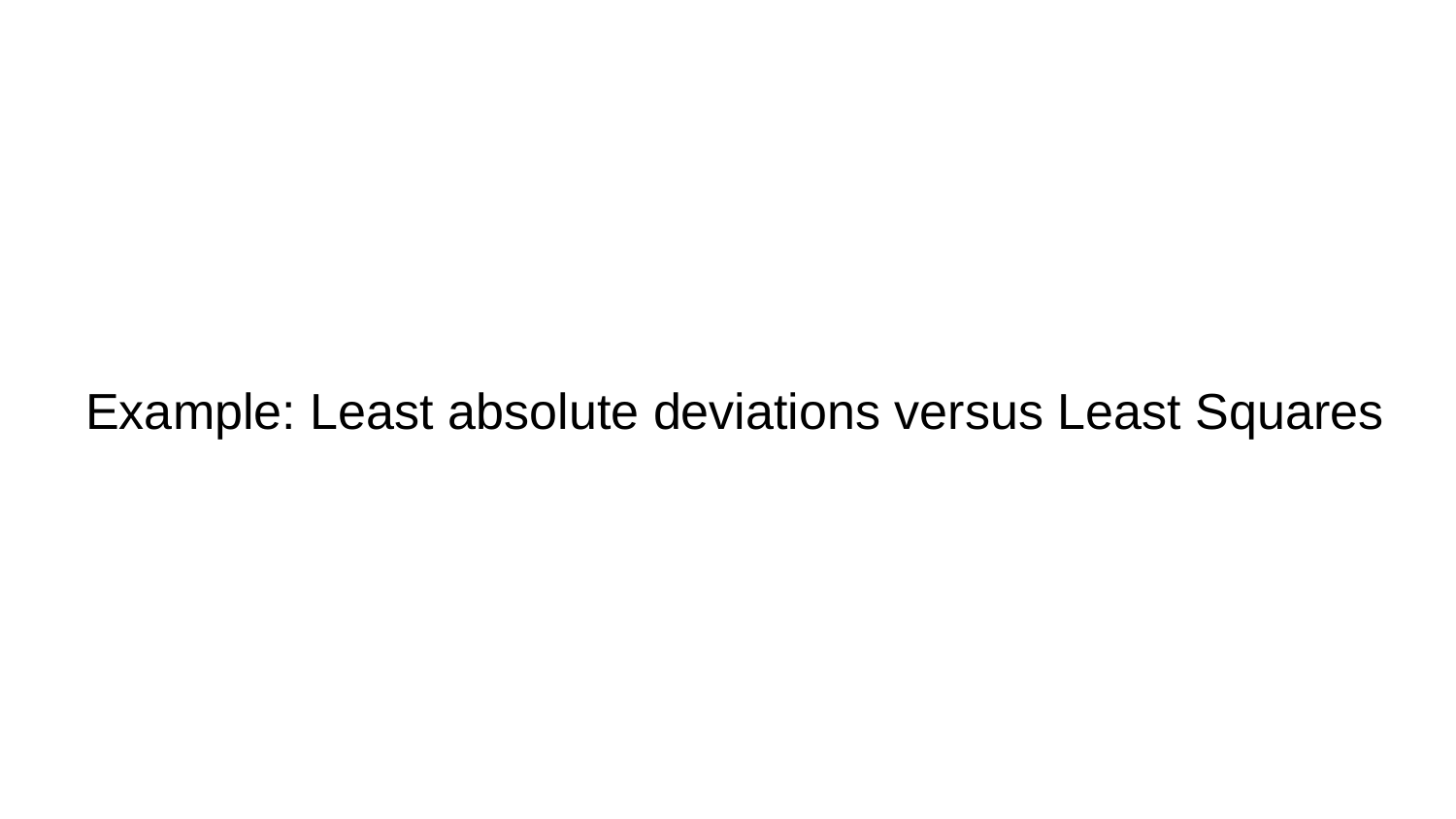

# Example: Least absolute deviations versus Least Squares